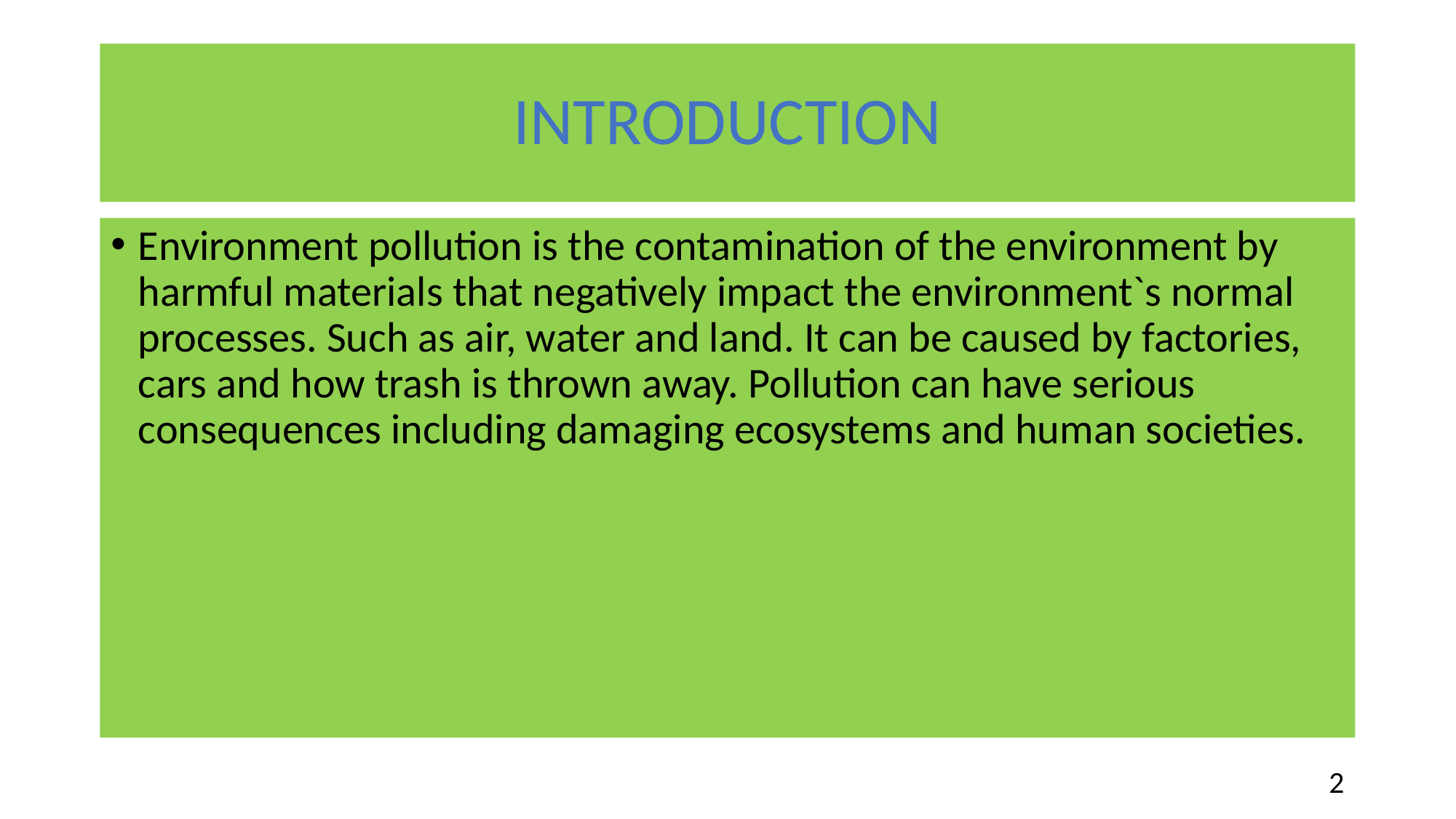

# INTRODUCTION
Environment pollution is the contamination of the environment by harmful materials that negatively impact the environment`s normal processes. Such as air, water and land. It can be caused by factories,  cars and how trash is thrown away. Pollution can have serious consequences including damaging ecosystems and human societies.

2